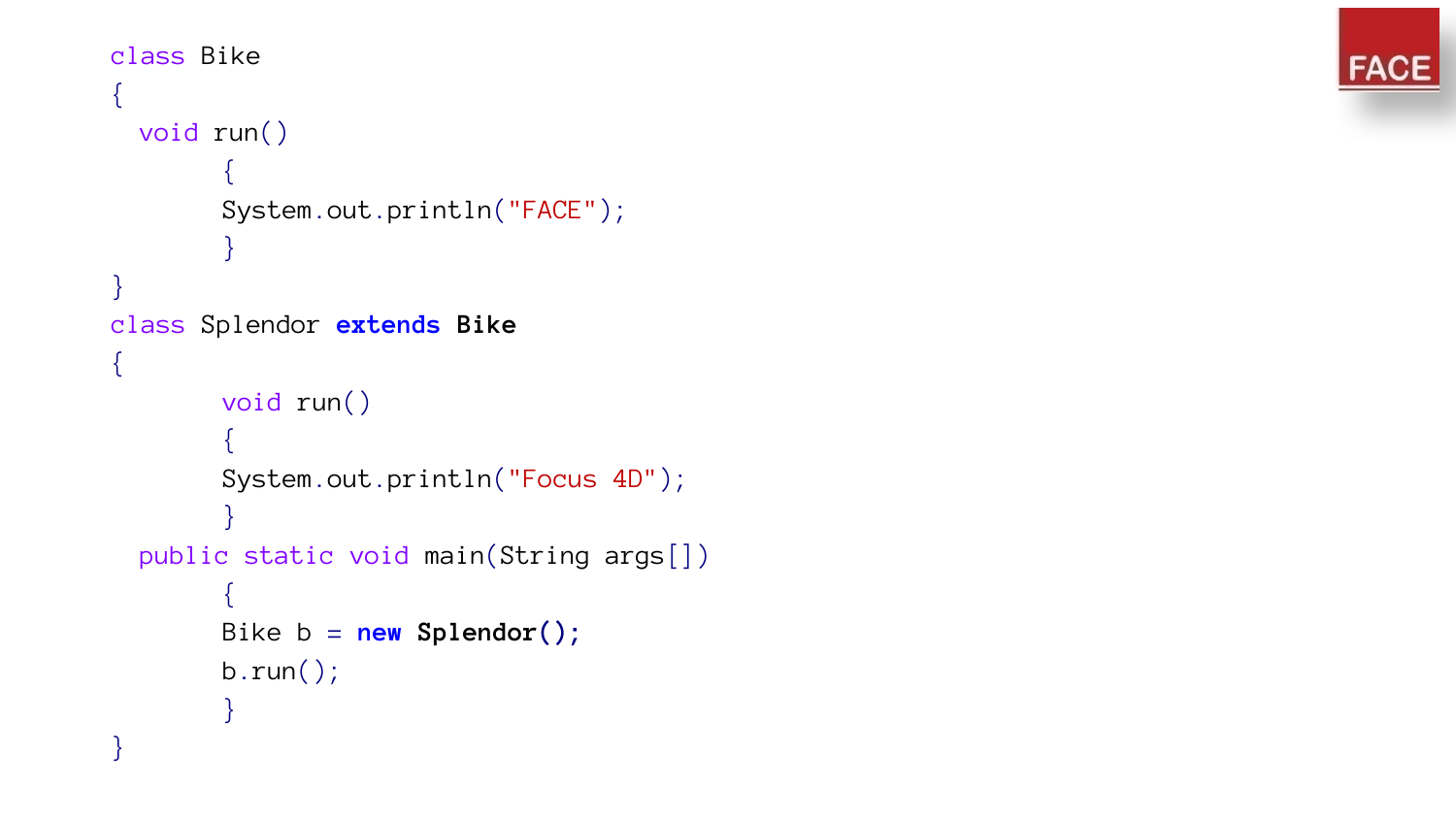

class Bike
{
		void run()
  	{
   		System.out.println("FACE");
  	}
}
class Splendor extends Bike
{
  	void run()
  	{
    		System.out.println("Focus 4D");
  	}
		public static void main(String args[])
  	{
    		Bike b = new Splendor();
    		b.run();
  	}
}